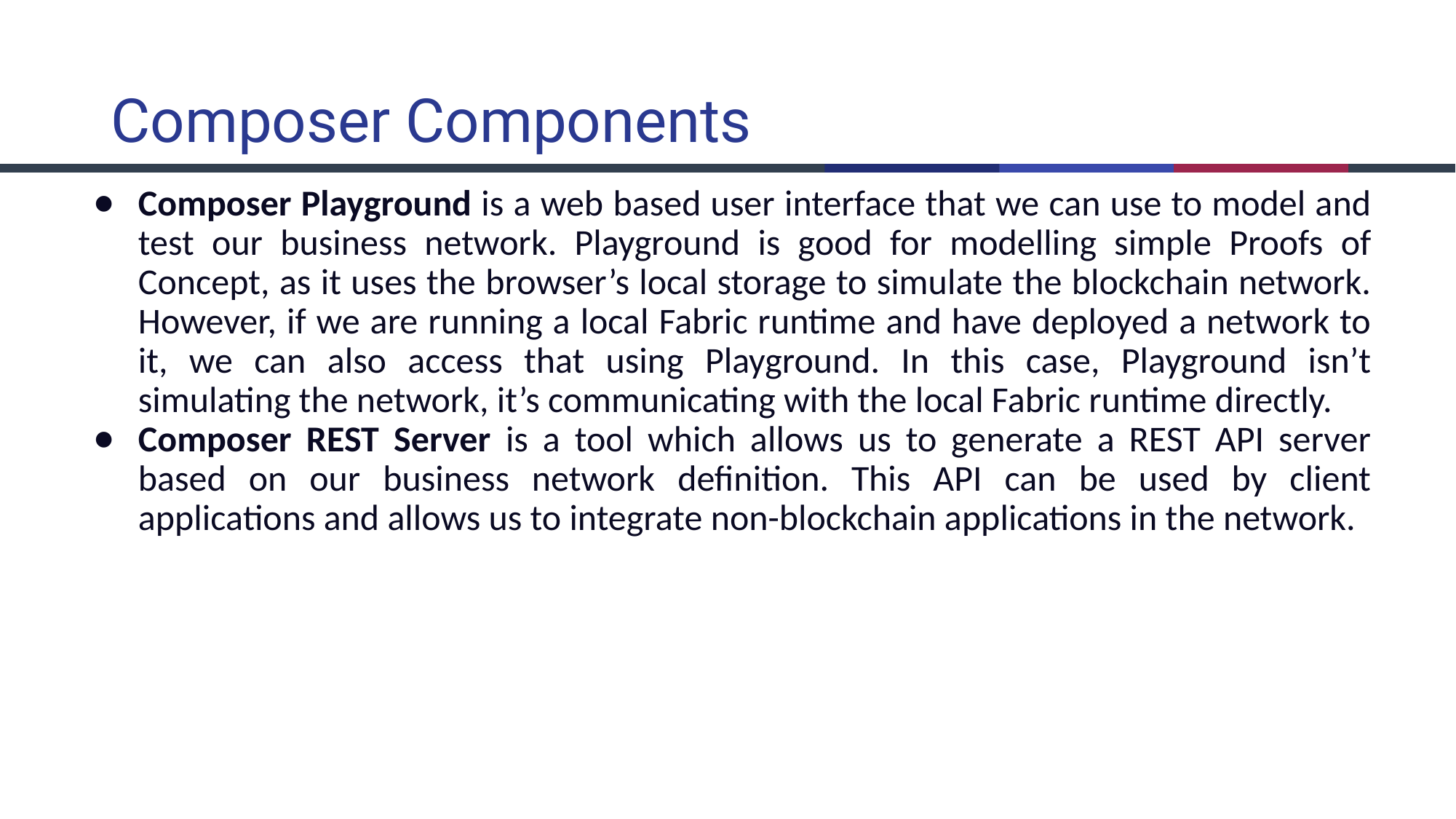

# Composer Components
Composer Playground is a web based user interface that we can use to model and test our business network. Playground is good for modelling simple Proofs of Concept, as it uses the browser’s local storage to simulate the blockchain network. However, if we are running a local Fabric runtime and have deployed a network to it, we can also access that using Playground. In this case, Playground isn’t simulating the network, it’s communicating with the local Fabric runtime directly.
Composer REST Server is a tool which allows us to generate a REST API server based on our business network definition. This API can be used by client applications and allows us to integrate non-blockchain applications in the network.